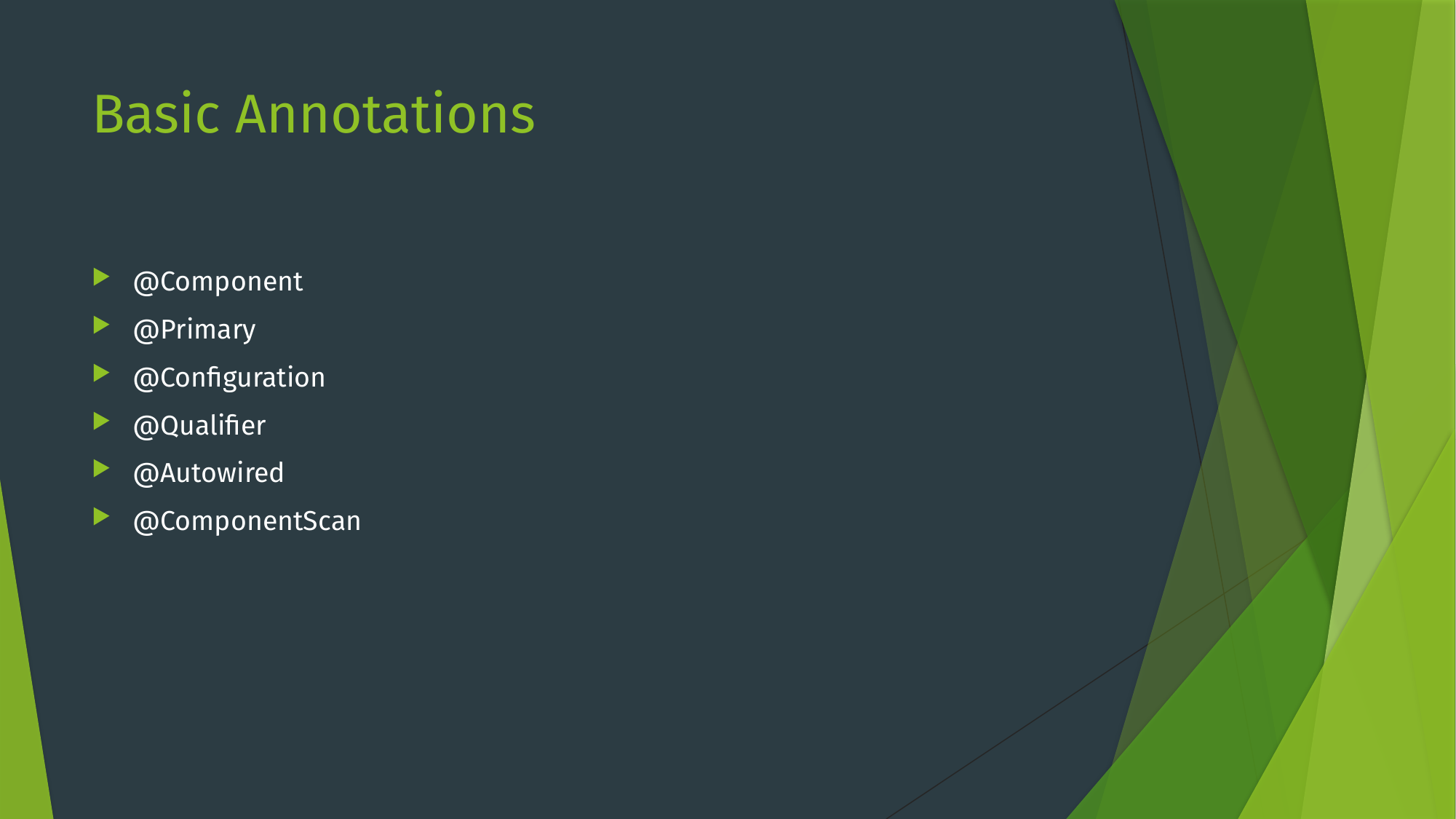

# Basic Annotations
@Component
@Primary
@Configuration
@Qualifier
@Autowired
@ComponentScan